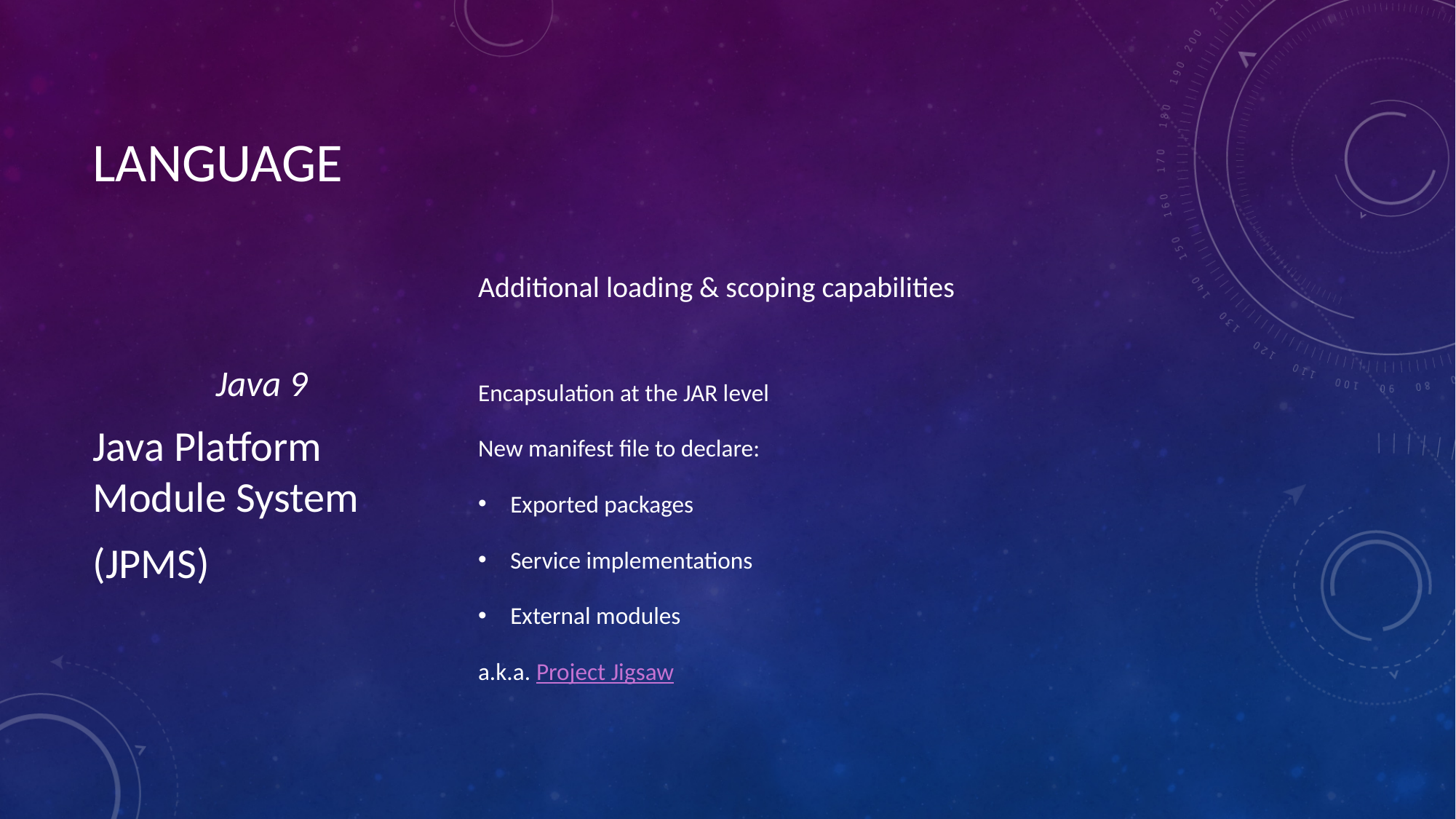

# Language
Java 9
Java Platform Module System
(JPMS)
Additional loading & scoping capabilities

Encapsulation at the JAR level
New manifest file to declare:
Exported packages
Service implementations
External modules
a.k.a. Project Jigsaw